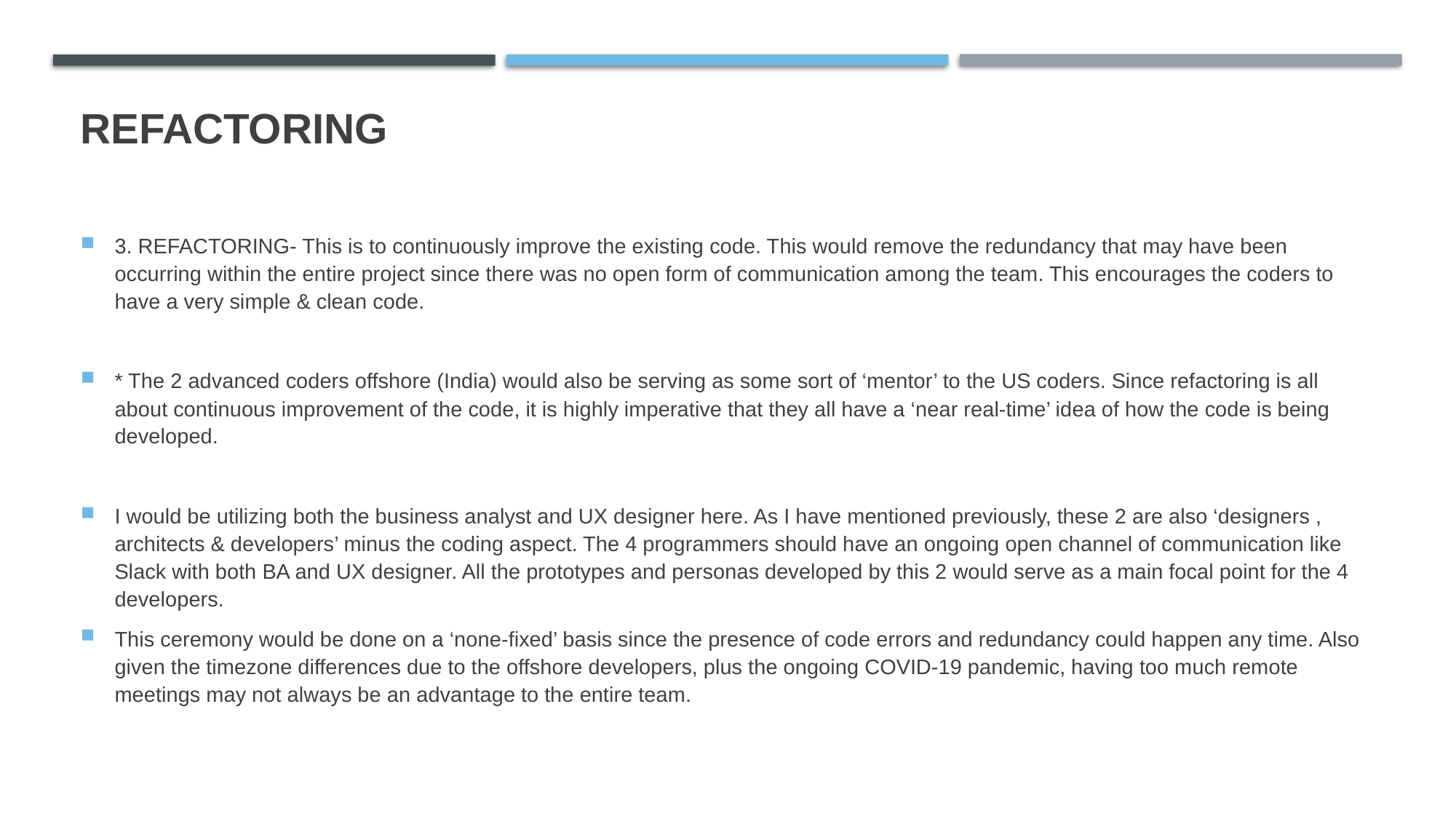

# REFACTORING
3. REFACTORING- This is to continuously improve the existing code. This would remove the redundancy that may have been occurring within the entire project since there was no open form of communication among the team. This encourages the coders to have a very simple & clean code.

* The 2 advanced coders offshore (India) would also be serving as some sort of ‘mentor’ to the US coders. Since refactoring is all about continuous improvement of the code, it is highly imperative that they all have a ‘near real-time’ idea of how the code is being developed.

I would be utilizing both the business analyst and UX designer here. As I have mentioned previously, these 2 are also ‘designers , architects & developers’ minus the coding aspect. The 4 programmers should have an ongoing open channel of communication like Slack with both BA and UX designer. All the prototypes and personas developed by this 2 would serve as a main focal point for the 4 developers.
This ceremony would be done on a ‘none-fixed’ basis since the presence of code errors and redundancy could happen any time. Also given the timezone differences due to the offshore developers, plus the ongoing COVID-19 pandemic, having too much remote meetings may not always be an advantage to the entire team.